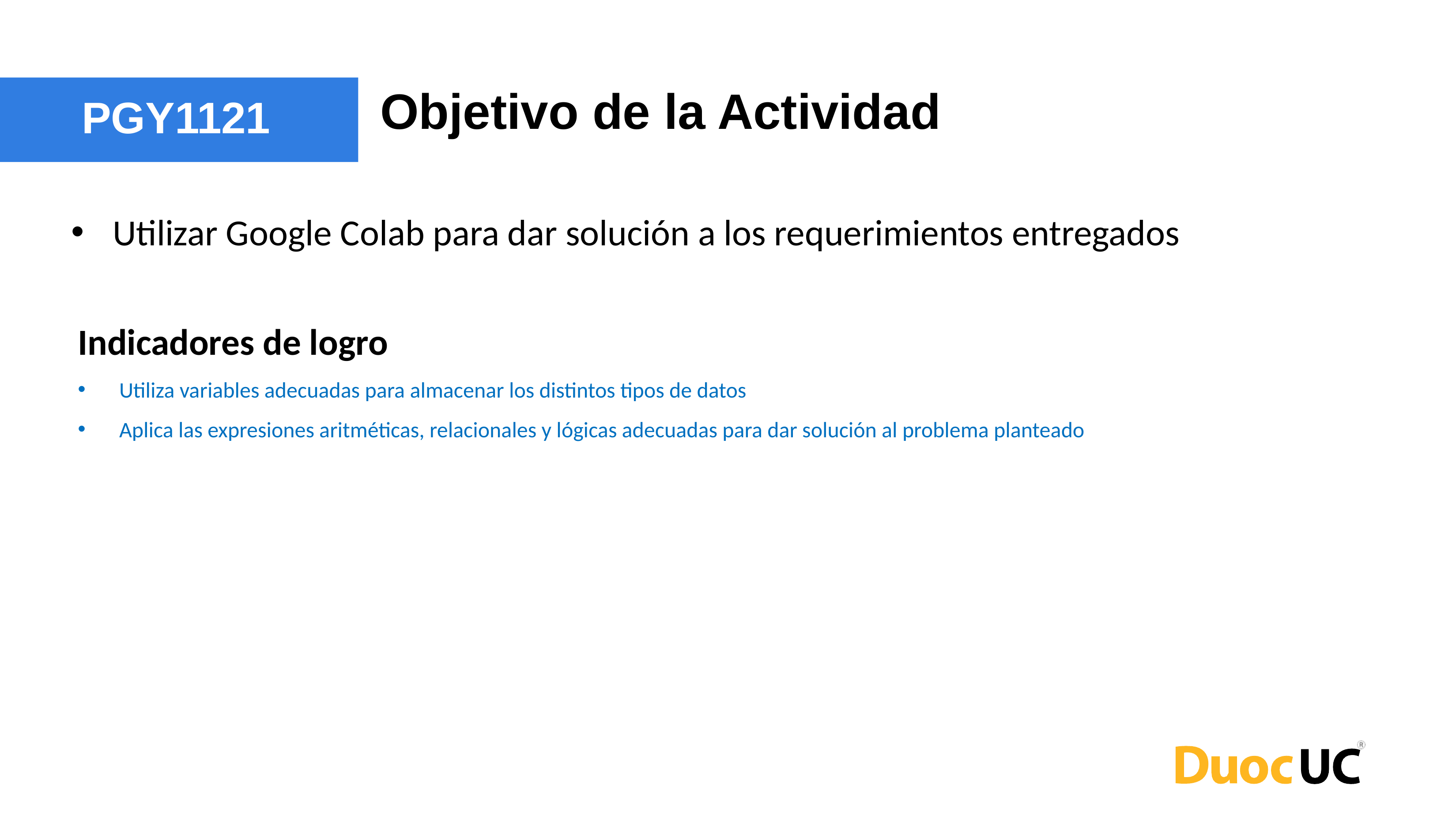

Objetivo de la Actividad
PGY1121
Utilizar Google Colab para dar solución a los requerimientos entregados
Indicadores de logro
Utiliza variables adecuadas para almacenar los distintos tipos de datos
Aplica las expresiones aritméticas, relacionales y lógicas adecuadas para dar solución al problema planteado